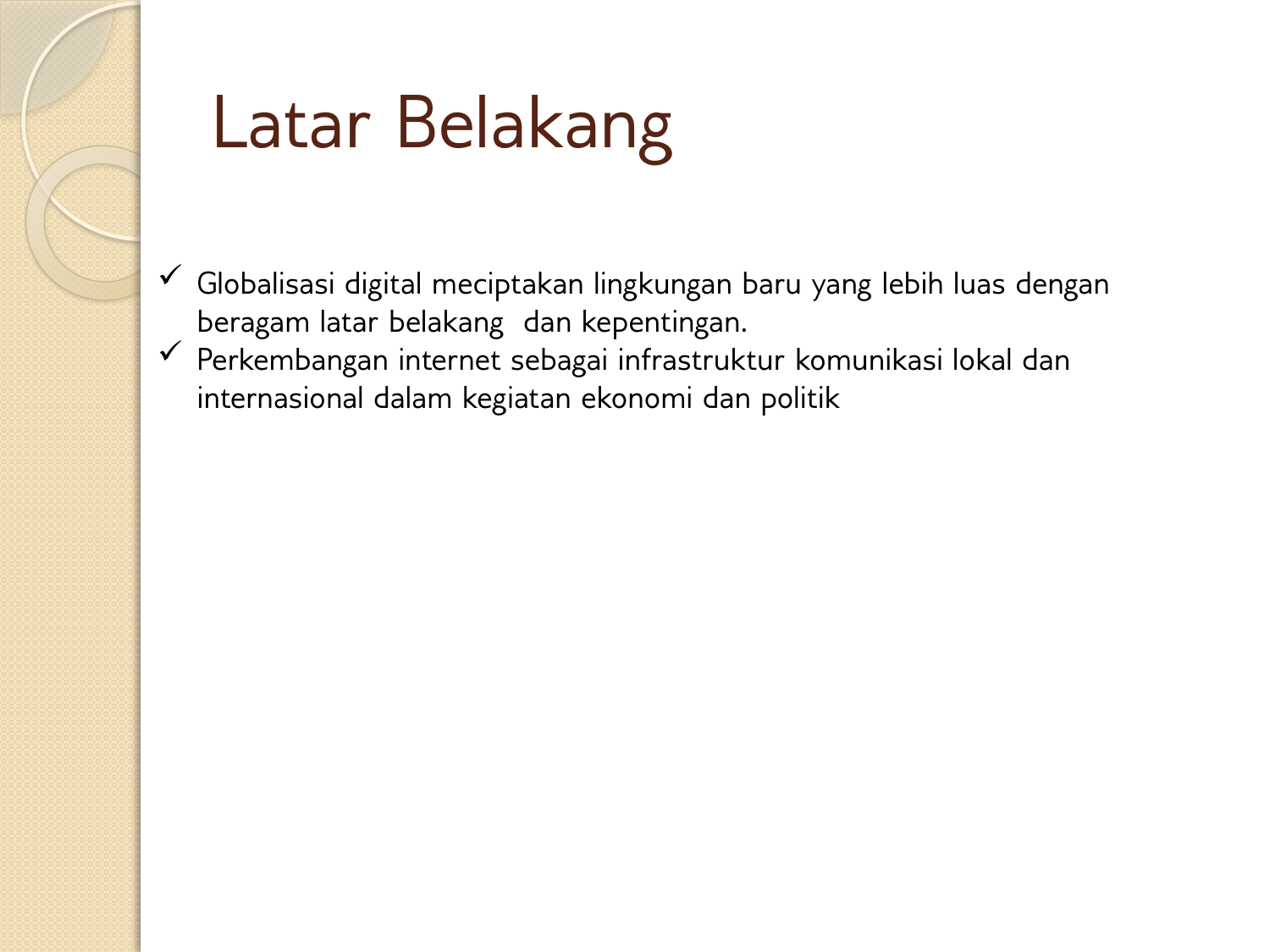

# Latar Belakang
Globalisasi digital meciptakan lingkungan baru yang lebih luas dengan beragam latar belakang  dan kepentingan.
Perkembangan internet sebagai infrastruktur komunikasi lokal dan internasional dalam kegiatan ekonomi dan politik